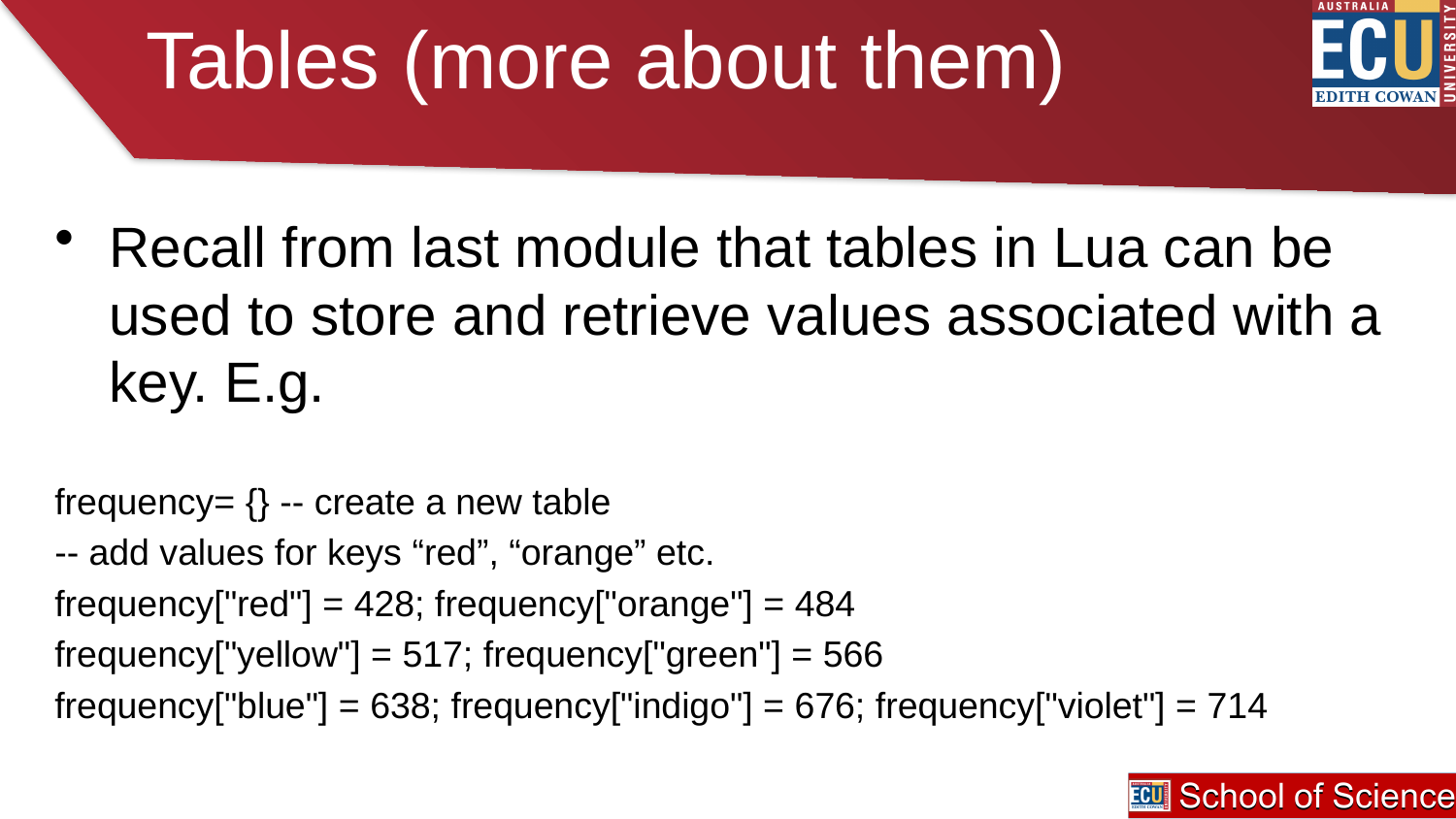

# Tables (more about them)
Recall from last module that tables in Lua can be used to store and retrieve values associated with a key. E.g.

frequency= {} -- create a new table
-- add values for keys “red”, “orange” etc.
frequency["red"] = 428; frequency["orange"] = 484
frequency["yellow"] = 517; frequency["green"] = 566
frequency["blue"] = 638; frequency["indigo"] = 676; frequency["violet"] = 714